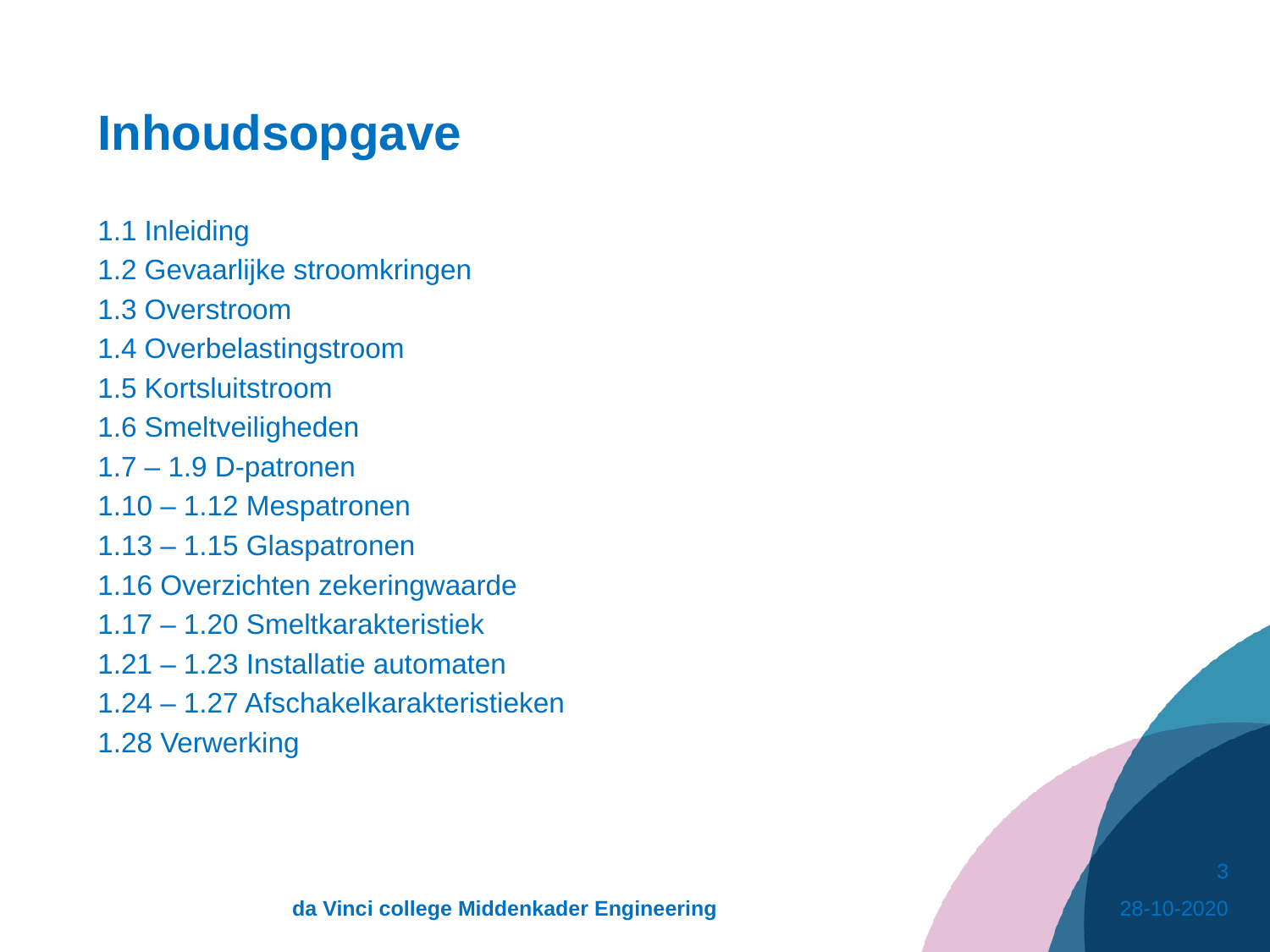

# Inhoudsopgave
1.1 Inleiding
1.2 Gevaarlijke stroomkringen
1.3 Overstroom
1.4 Overbelastingstroom
1.5 Kortsluitstroom
1.6 Smeltveiligheden
1.7 – 1.9 D-patronen
1.10 – 1.12 Mespatronen
1.13 – 1.15 Glaspatronen
1.16 Overzichten zekeringwaarde
1.17 – 1.20 Smeltkarakteristiek
1.21 – 1.23 Installatie automaten
1.24 – 1.27 Afschakelkarakteristieken
1.28 Verwerking
3
da Vinci college Middenkader Engineering
28-10-2020